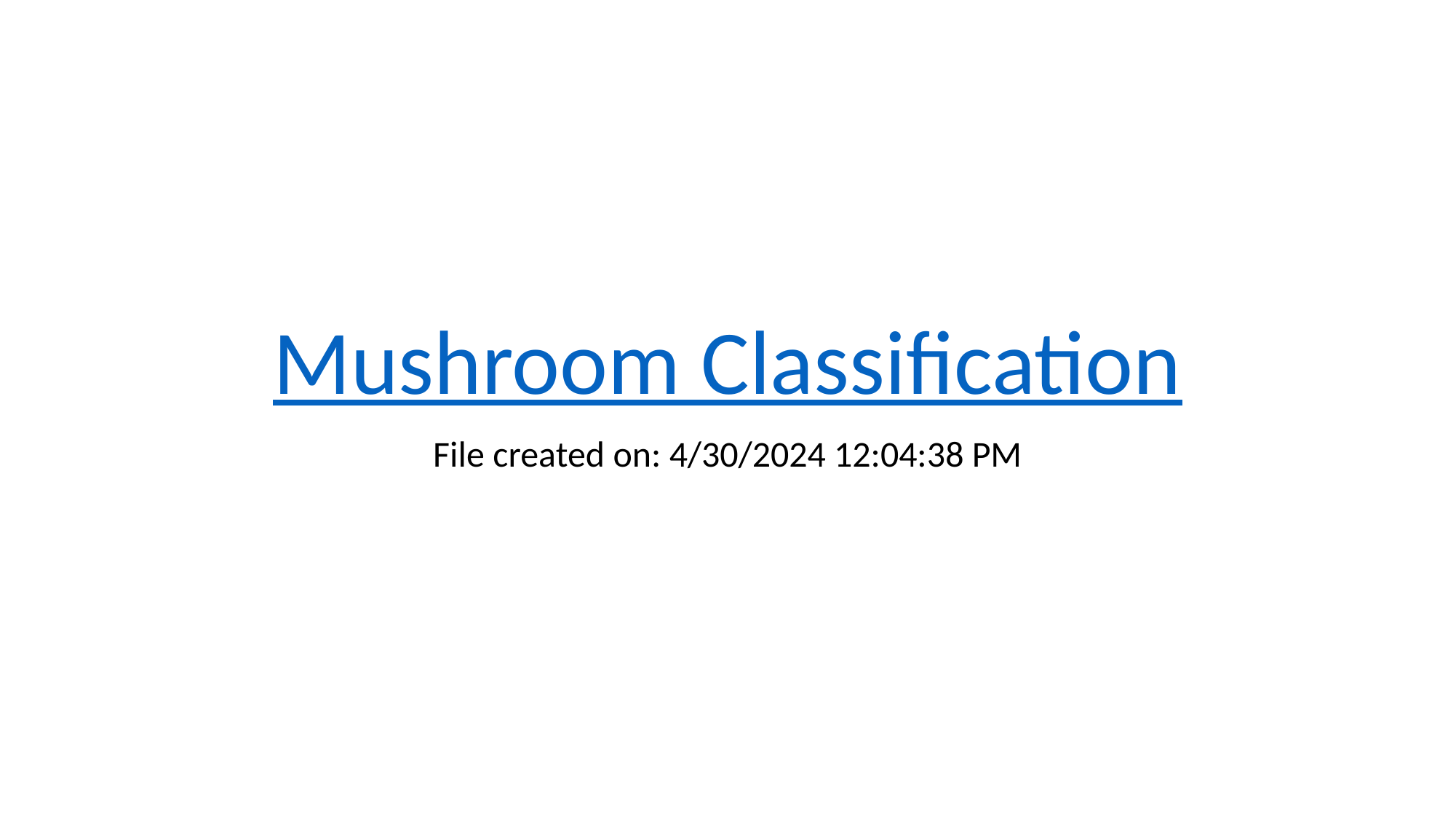

# Mushroom Classification
File created on: 4/30/2024 12:04:38 PM